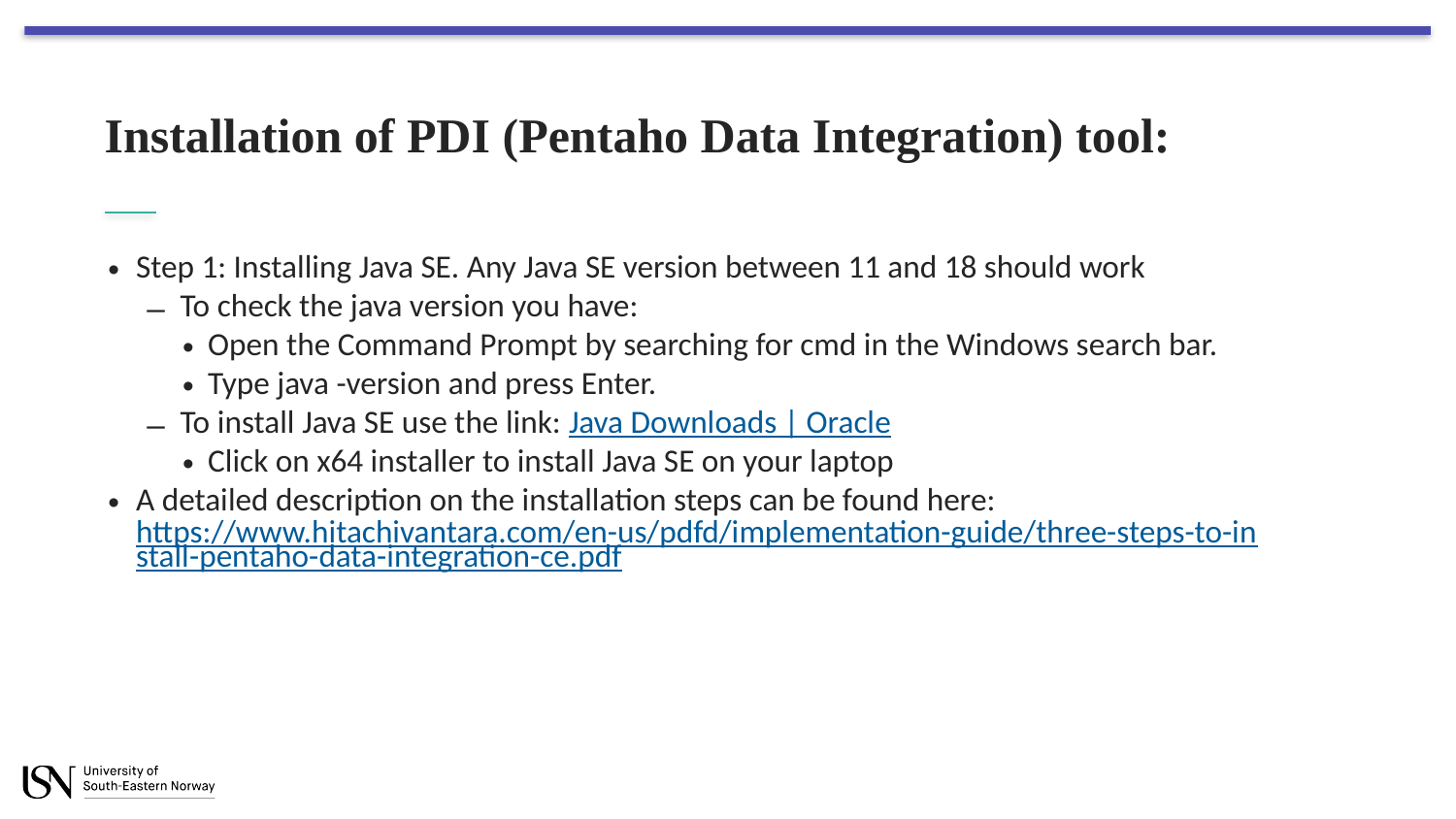

# Installation of PDI (Pentaho Data Integration) tool:
Step 1: Installing Java SE. Any Java SE version between 11 and 18 should work
To check the java version you have:
Open the Command Prompt by searching for cmd in the Windows search bar.
Type java -version and press Enter.
To install Java SE use the link: Java Downloads | Oracle
Click on x64 installer to install Java SE on your laptop
A detailed description on the installation steps can be found here: https://www.hitachivantara.com/en-us/pdfd/implementation-guide/three-steps-to-install-pentaho-data-integration-ce.pdf